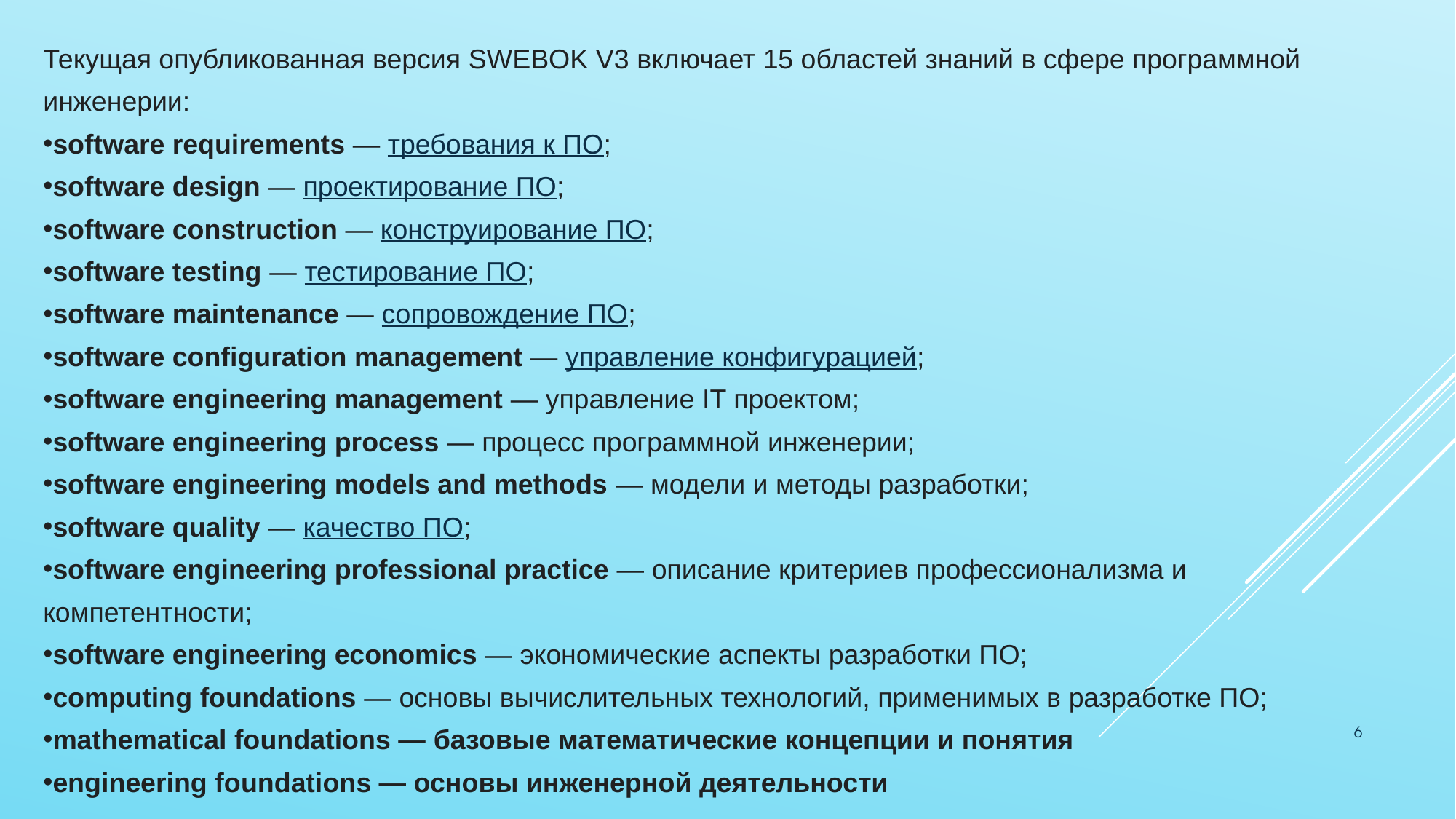

Текущая опубликованная версия SWEBOK V3 включает 15 областей знаний в сфере программной инженерии:
software requirements — требования к ПО;
software design — проектирование ПО;
software construction — конструирование ПО;
software testing — тестирование ПО;
software maintenance — сопровождение ПО;
software configuration management — управление конфигурацией;
software engineering management — управление IT проектом;
software engineering process — процесс программной инженерии;
software engineering models and methods — модели и методы разработки;
software quality — качество ПО;
software engineering professional practice — описание критериев профессионализма и компетентности;
software engineering economics — экономические аспекты разработки ПО;
computing foundations — основы вычислительных технологий, применимых в разработке ПО;
mathematical foundations — базовые математические концепции и понятия
engineering foundations — основы инженерной деятельности

6